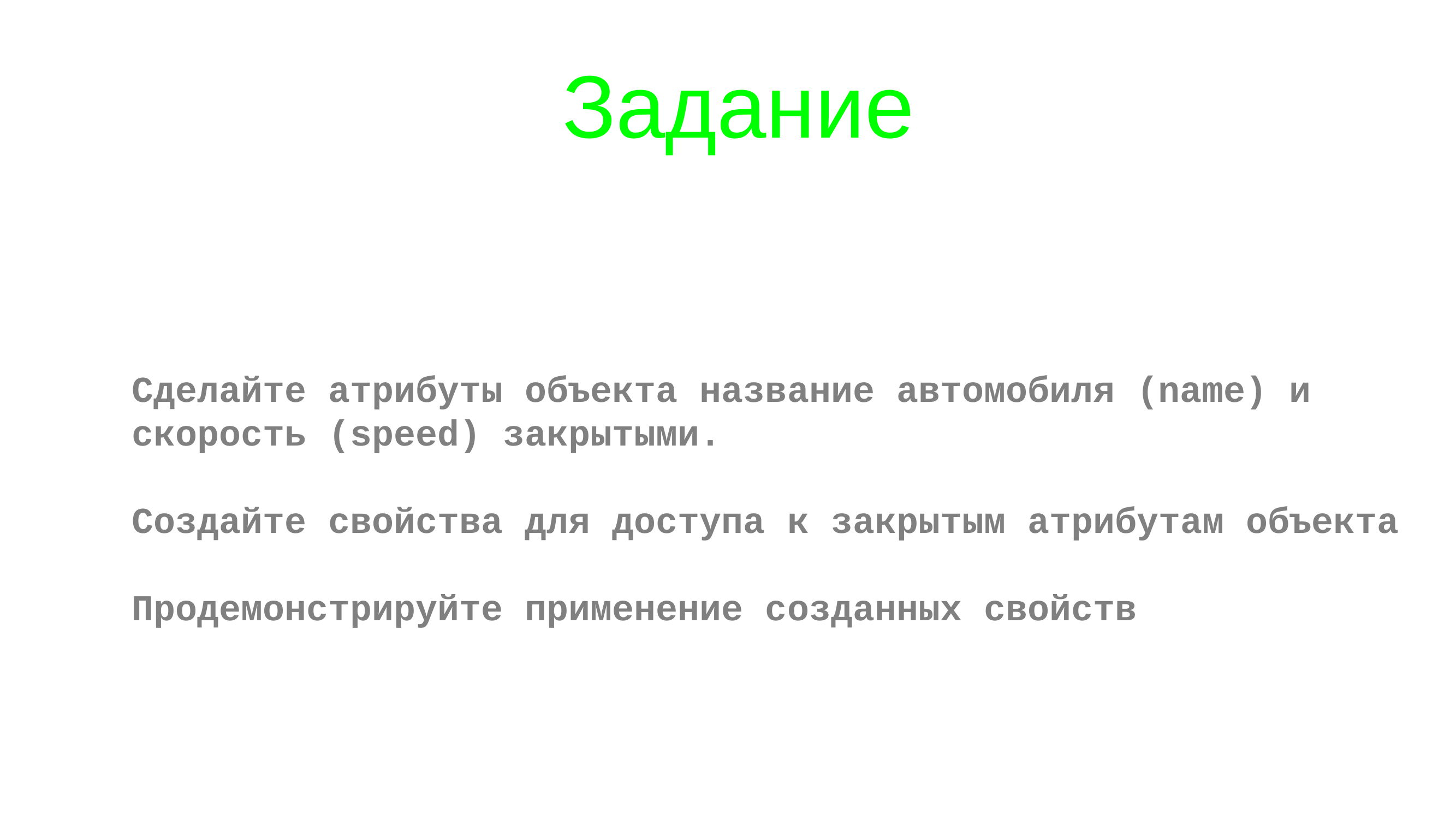

# Задание
Сделайте атрибуты объекта название автомобиля (name) и скорость (speed) закрытыми.

Создайте свойства для доступа к закрытым атрибутам объекта

Продемонстрируйте применение созданных свойств